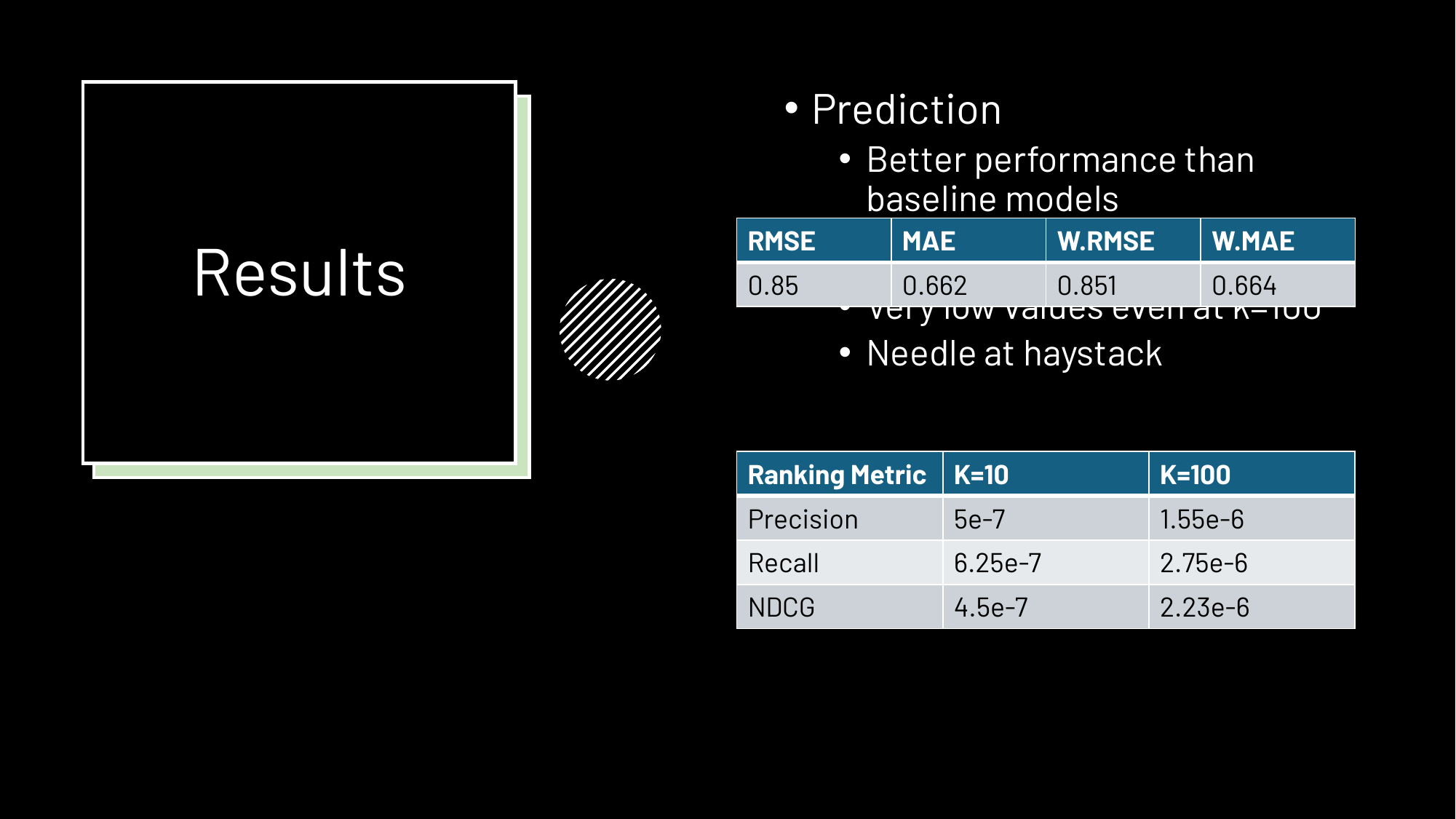

Prediction
Better performance than baseline models
Ranking
Very low values even at k=100
Needle at haystack

# Results

| RMSE | MAE | W.RMSE | W.MAE |
| --- | --- | --- | --- |
| 0.85 | 0.662 | 0.851 | 0.664 |

| Ranking Metric | K=10 | K=100 |
| --- | --- | --- |
| Precision | 5e-7 | 1.55e-6 |
| Recall | 6.25e-7 | 2.75e-6 |
| NDCG | 4.5e-7 | 2.23e-6 |